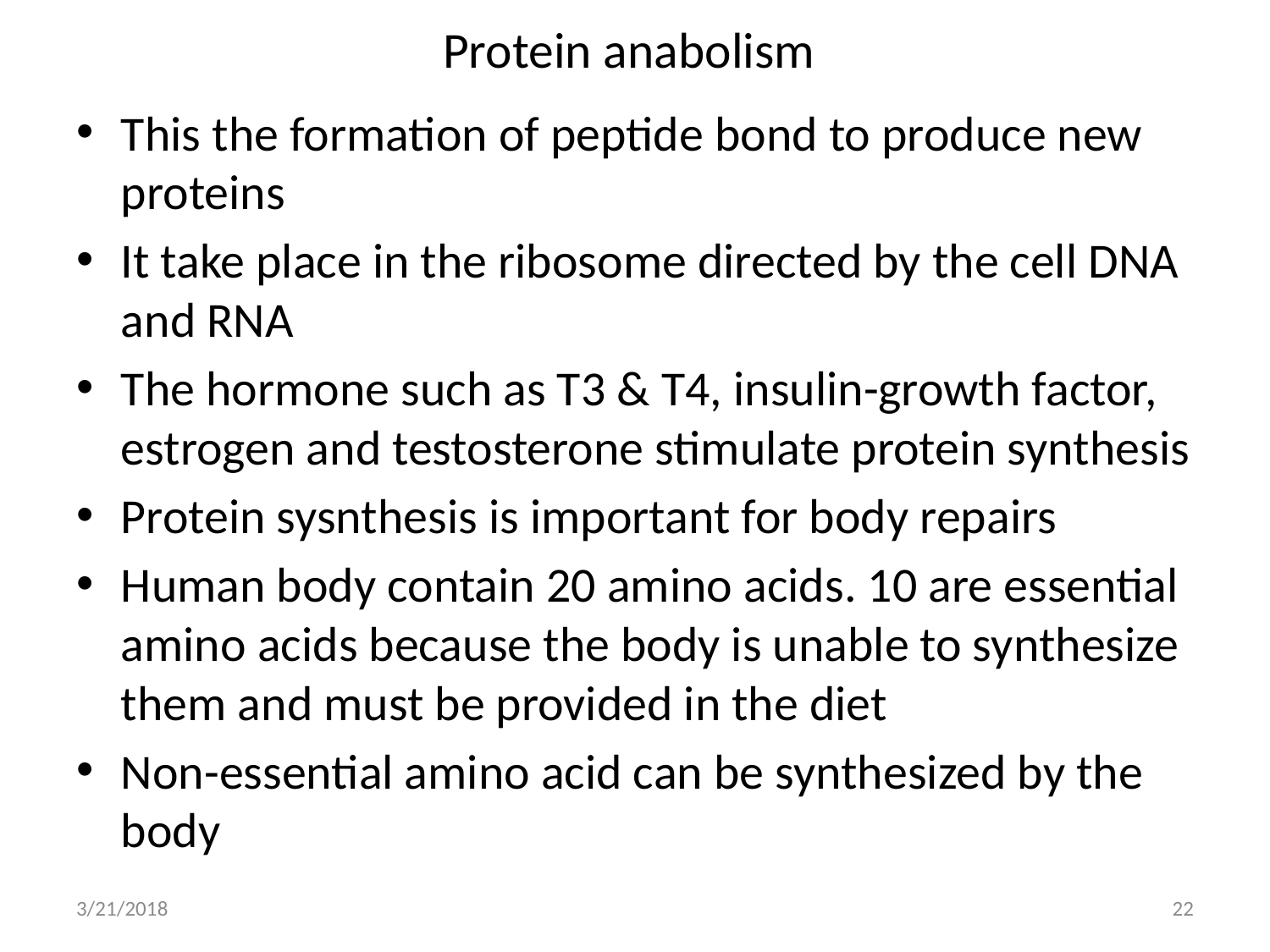

# Protein anabolism
This the formation of peptide bond to produce new proteins
It take place in the ribosome directed by the cell DNA and RNA
The hormone such as T3 & T4, insulin-growth factor,  estrogen and testosterone stimulate protein synthesis
Protein sysnthesis is important for body repairs
Human body contain 20 amino acids. 10 are essential amino acids because the body is unable to synthesize them and must be provided in the diet
Non-essential amino acid can be synthesized by the body
3/21/2018
22